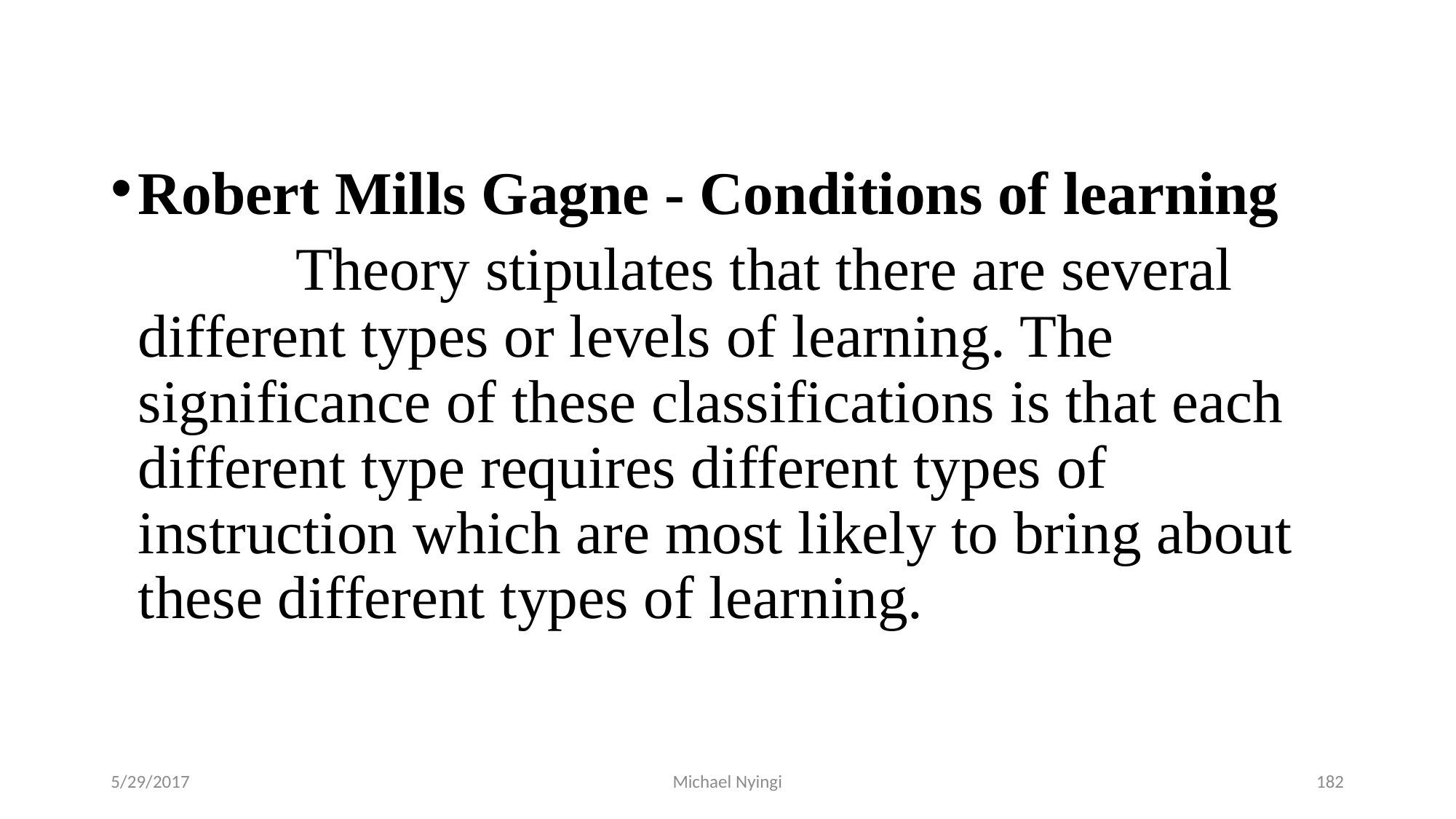

Robert Mills Gagne - Conditions of learning             Theory stipulates that there are several different types or levels of learning. The significance of these classifications is that each different type requires different types of instruction which are most likely to bring about these different types of learning.
5/29/2017
Michael Nyingi
182